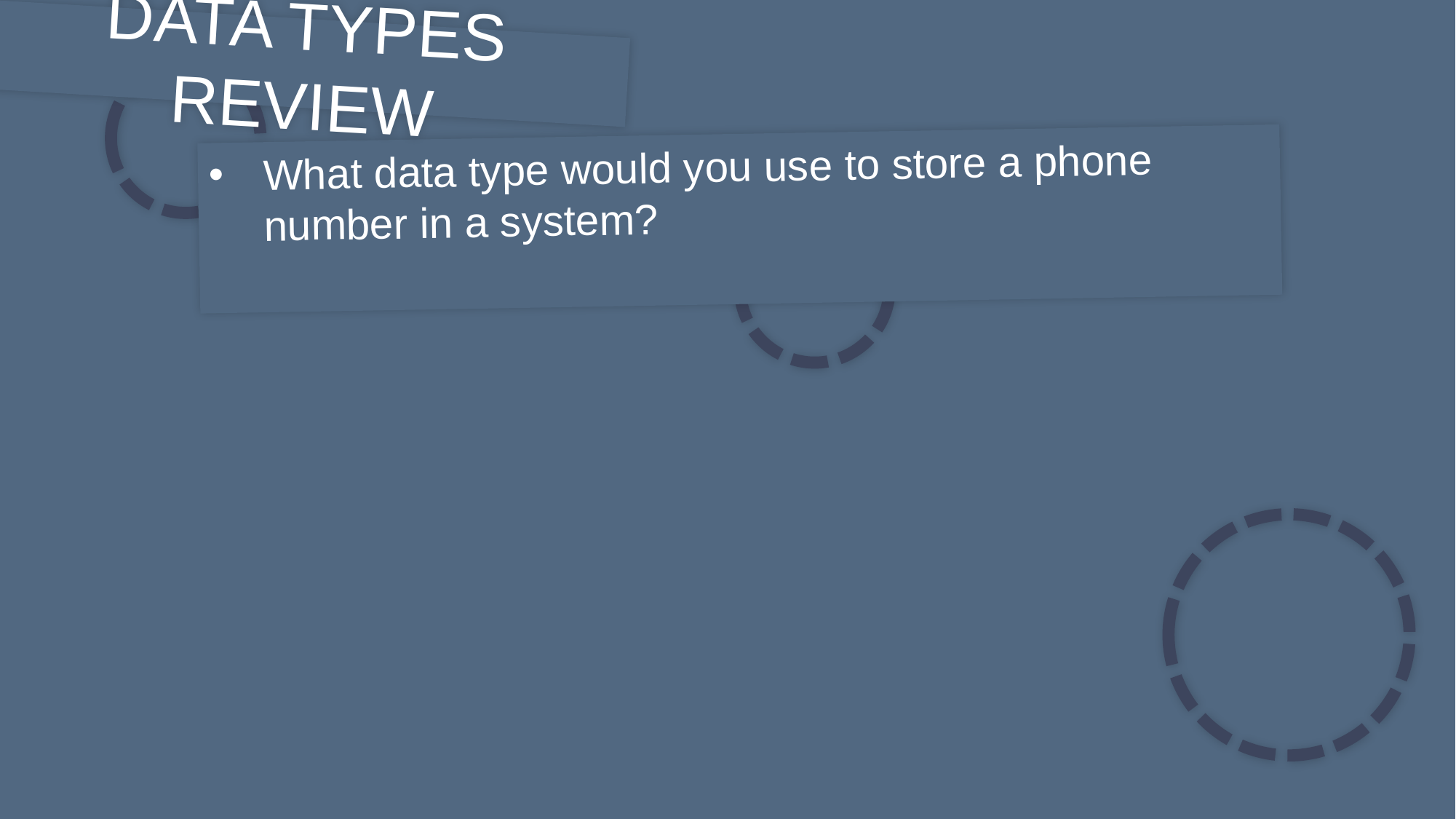

DATA TYPES REVIEW

What data type would you use to store a phone number in a system?